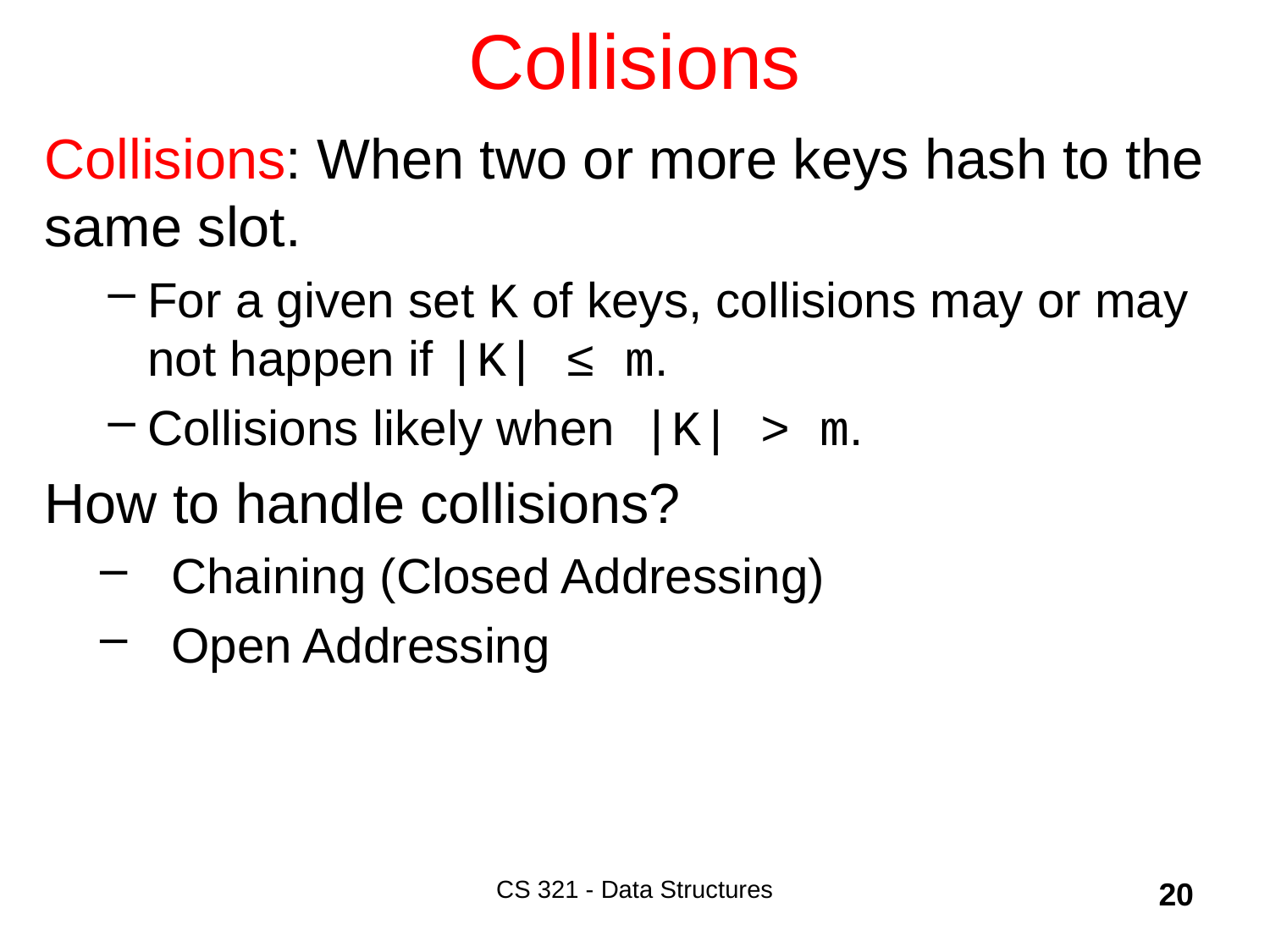

# Collisions
Collisions: When two or more keys hash to the same slot.
For a given set K of keys, collisions may or may not happen if |K| ≤ m.
Collisions likely when  |K| > m.
How to handle collisions?
Chaining (Closed Addressing)
Open Addressing

CS 321 - Data Structures
20